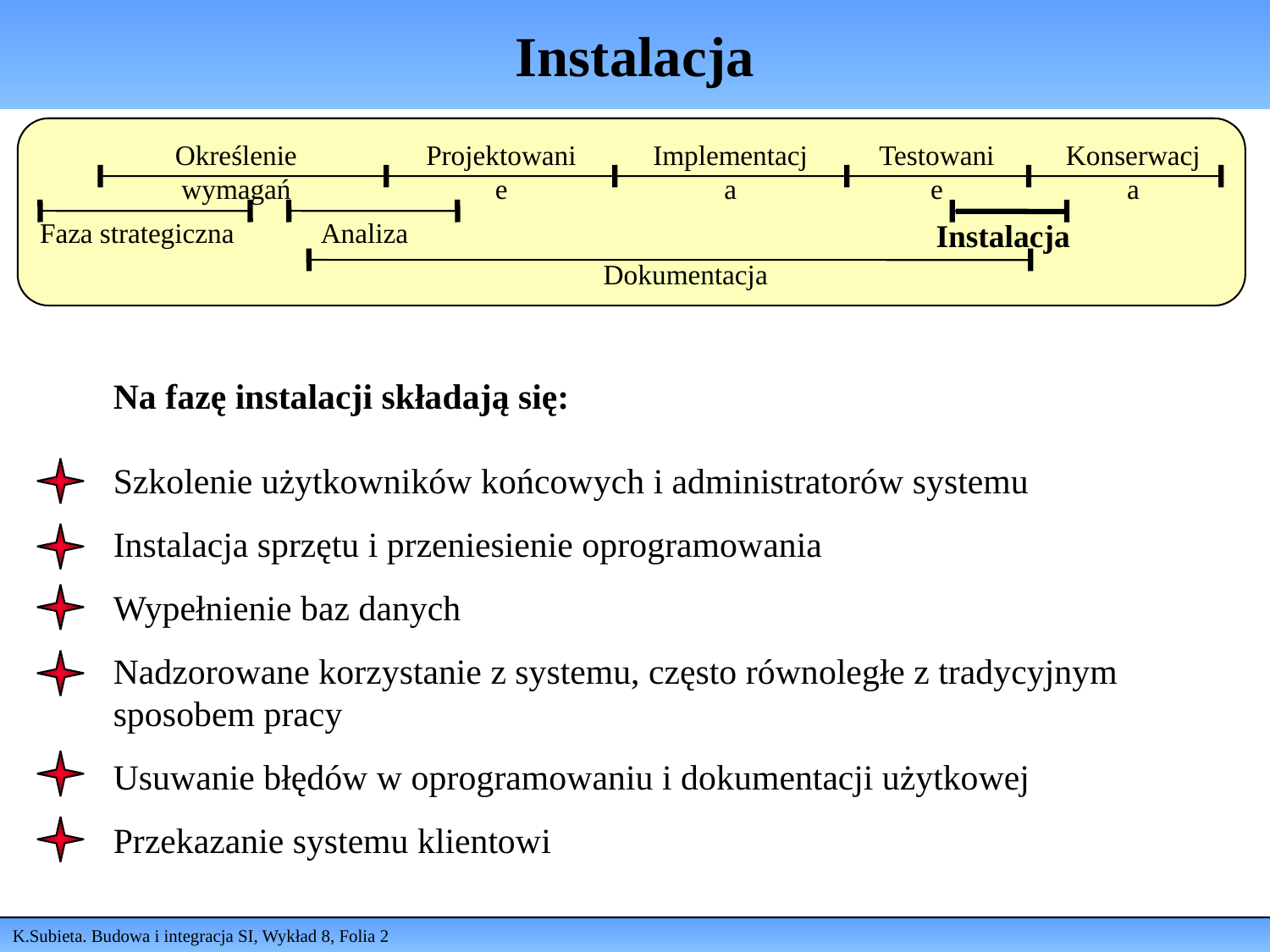

# Instalacja

Określenie wymagań
Projektowanie
Implementacja
Testowanie
Konserwacja

Faza strategiczna
Analiza
Instalacja

Dokumentacja

Na fazę instalacji składają się:

Szkolenie użytkowników końcowych i administratorów systemu

Instalacja sprzętu i przeniesienie oprogramowania

Wypełnienie baz danych

Nadzorowane korzystanie z systemu, często równoległe z tradycyjnym sposobem pracy

Usuwanie błędów w oprogramowaniu i dokumentacji użytkowej

Przekazanie systemu klientowi